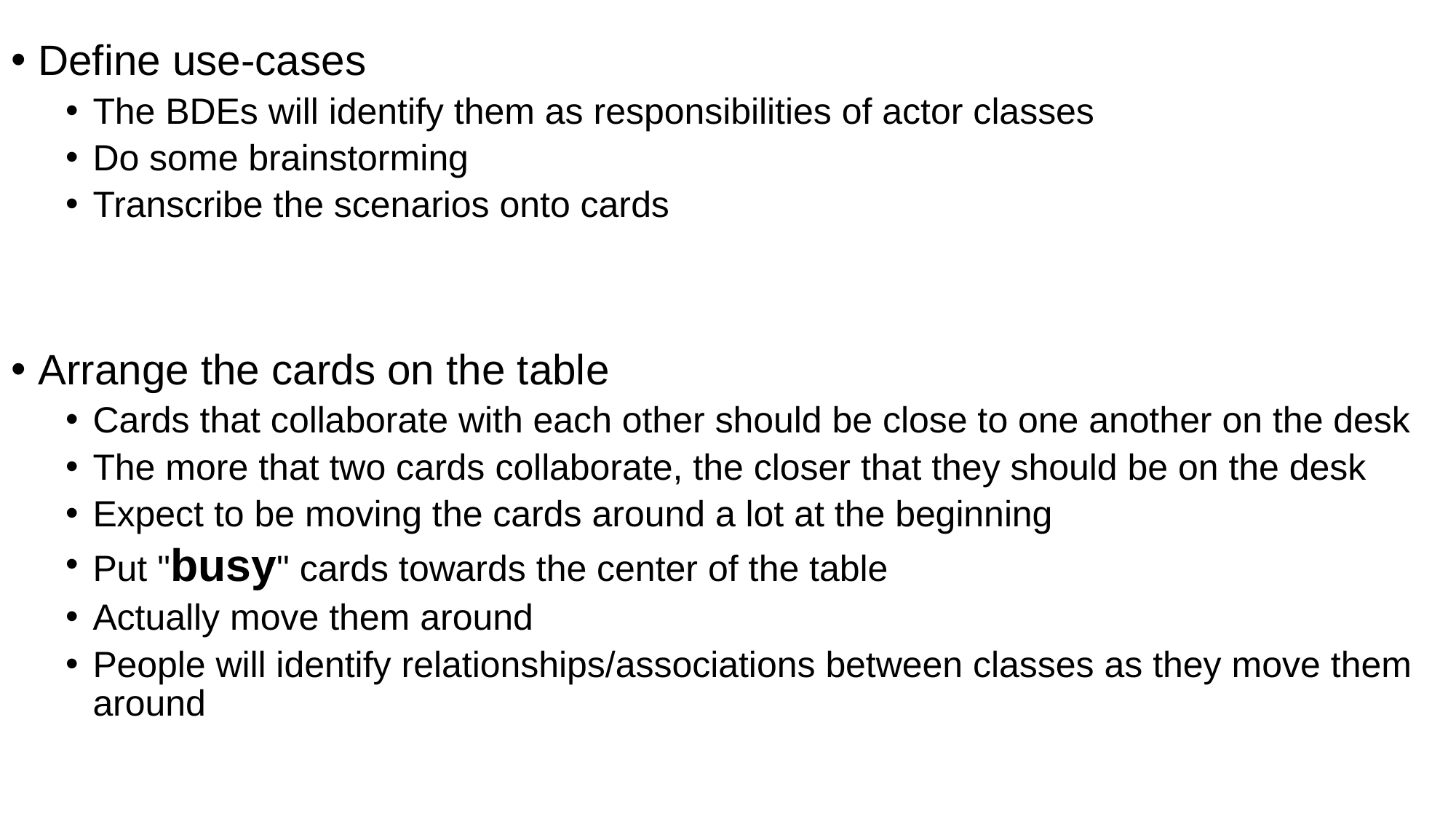

Define use-cases
The BDEs will identify them as responsibilities of actor classes
Do some brainstorming
Transcribe the scenarios onto cards

Arrange the cards on the table
Cards that collaborate with each other should be close to one another on the desk
The more that two cards collaborate, the closer that they should be on the desk
Expect to be moving the cards around a lot at the beginning
Put "busy" cards towards the center of the table
Actually move them around
People will identify relationships/associations between classes as they move them around